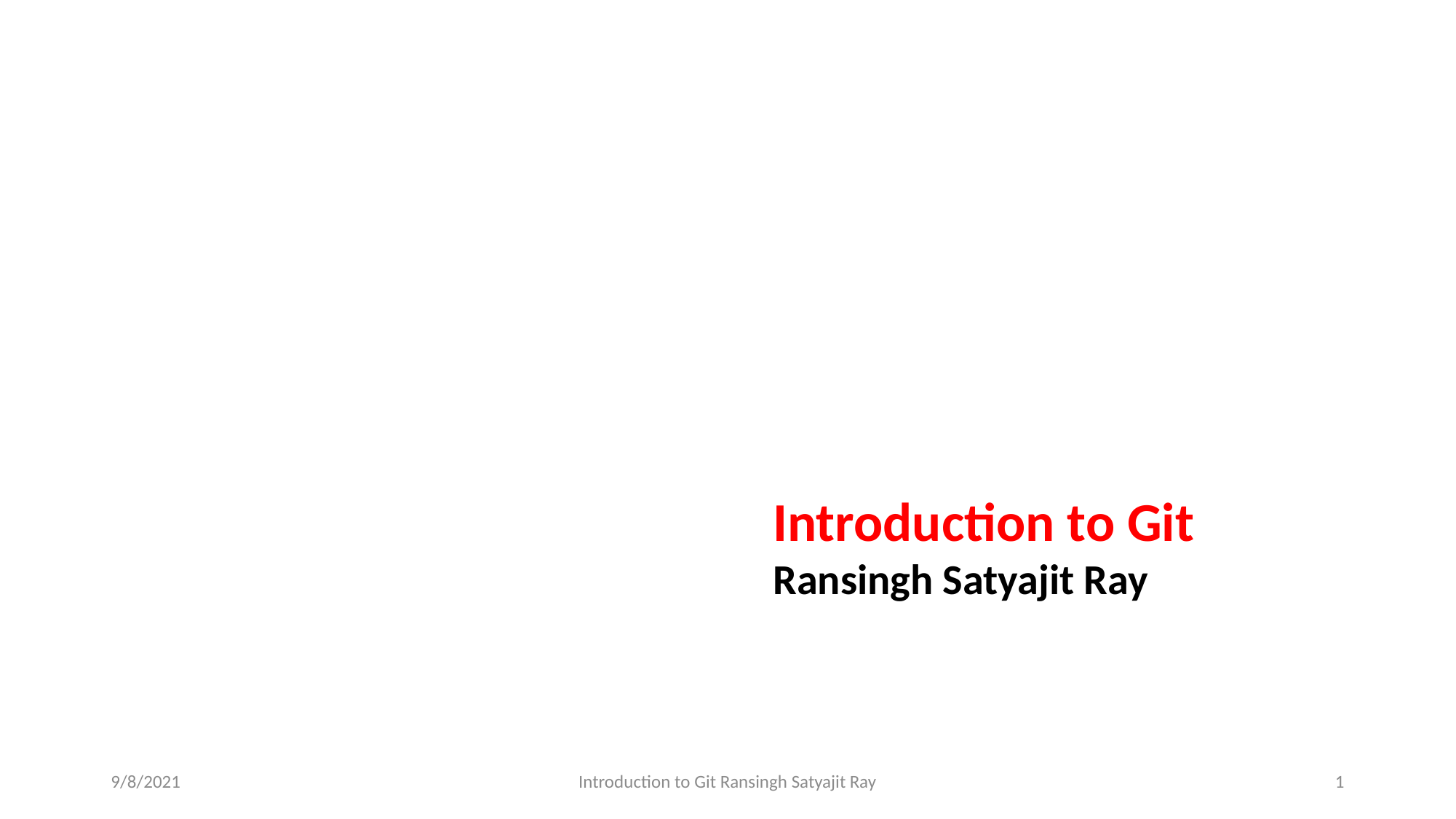

Introduction to Git
Ransingh Satyajit Ray
9/8/2021
Introduction to Git Ransingh Satyajit Ray
1